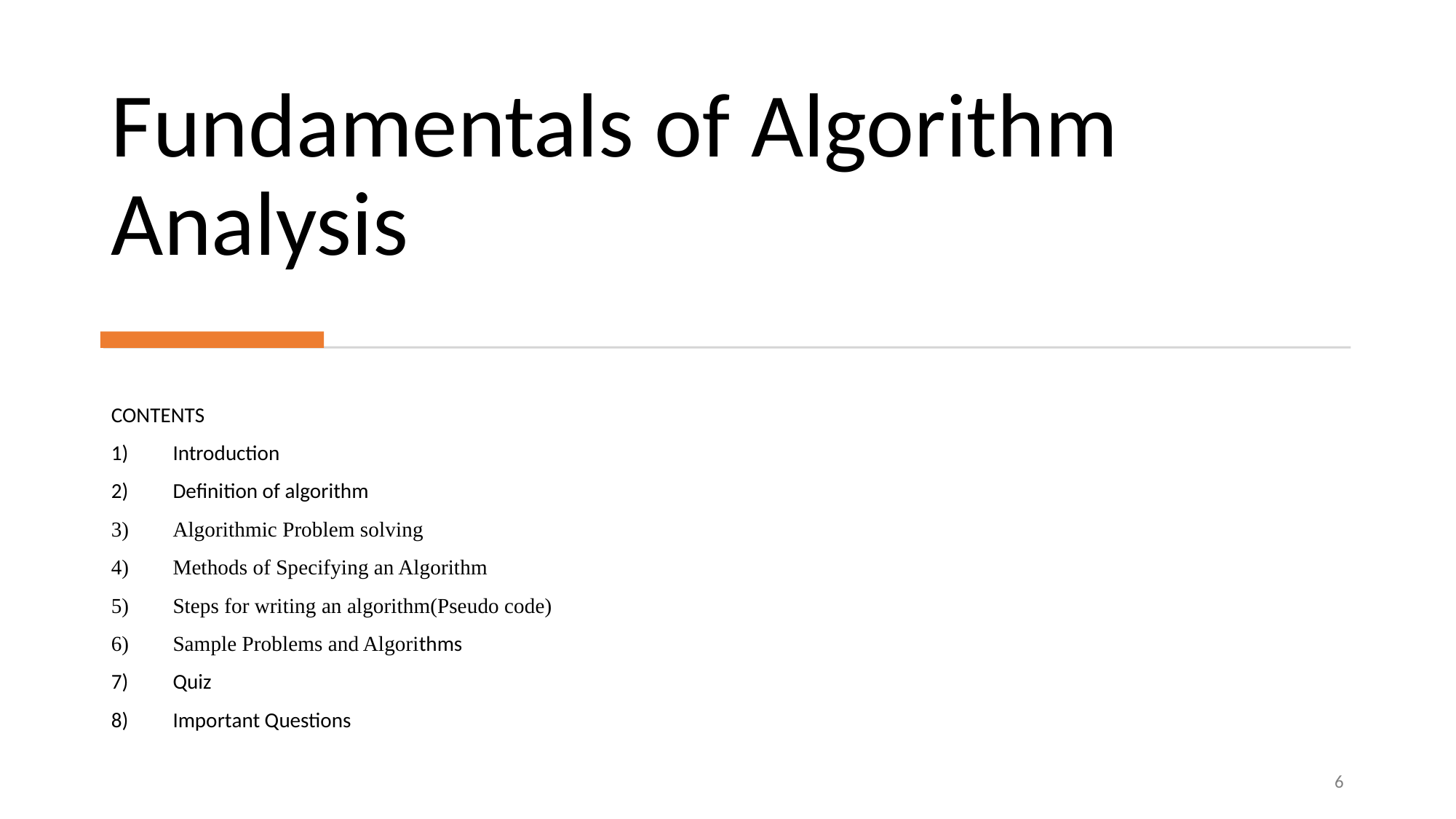

# Fundamentals of Algorithm Analysis

CONTENTS
Introduction
Definition of algorithm
Algorithmic Problem solving
Methods of Specifying an Algorithm
Steps for writing an algorithm(Pseudo code)
Sample Problems and Algorithms
Quiz
Important Questions
6